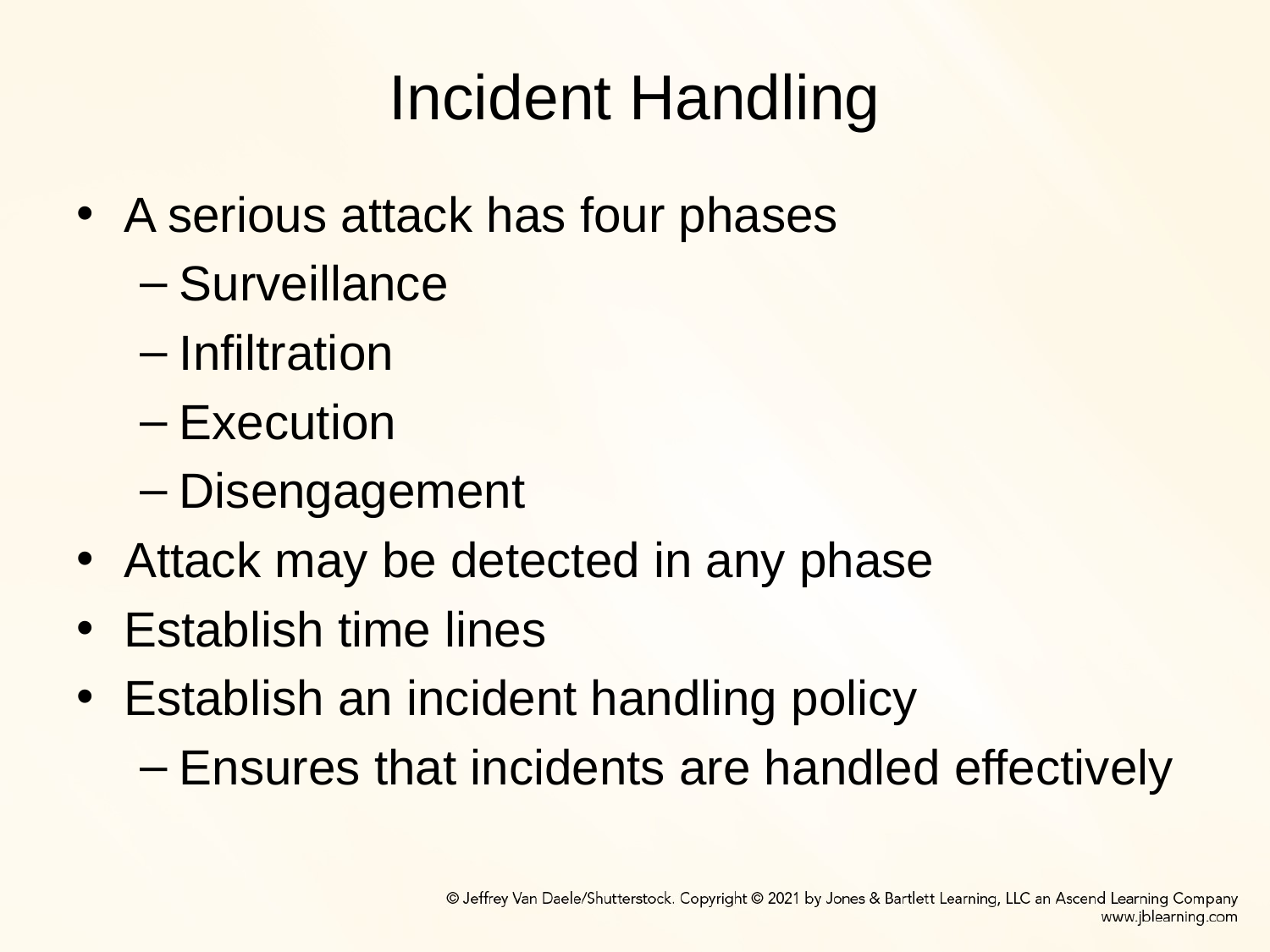

# Incident Handling
A serious attack has four phases
Surveillance
Infiltration
Execution
Disengagement
Attack may be detected in any phase
Establish time lines
Establish an incident handling policy
Ensures that incidents are handled effectively